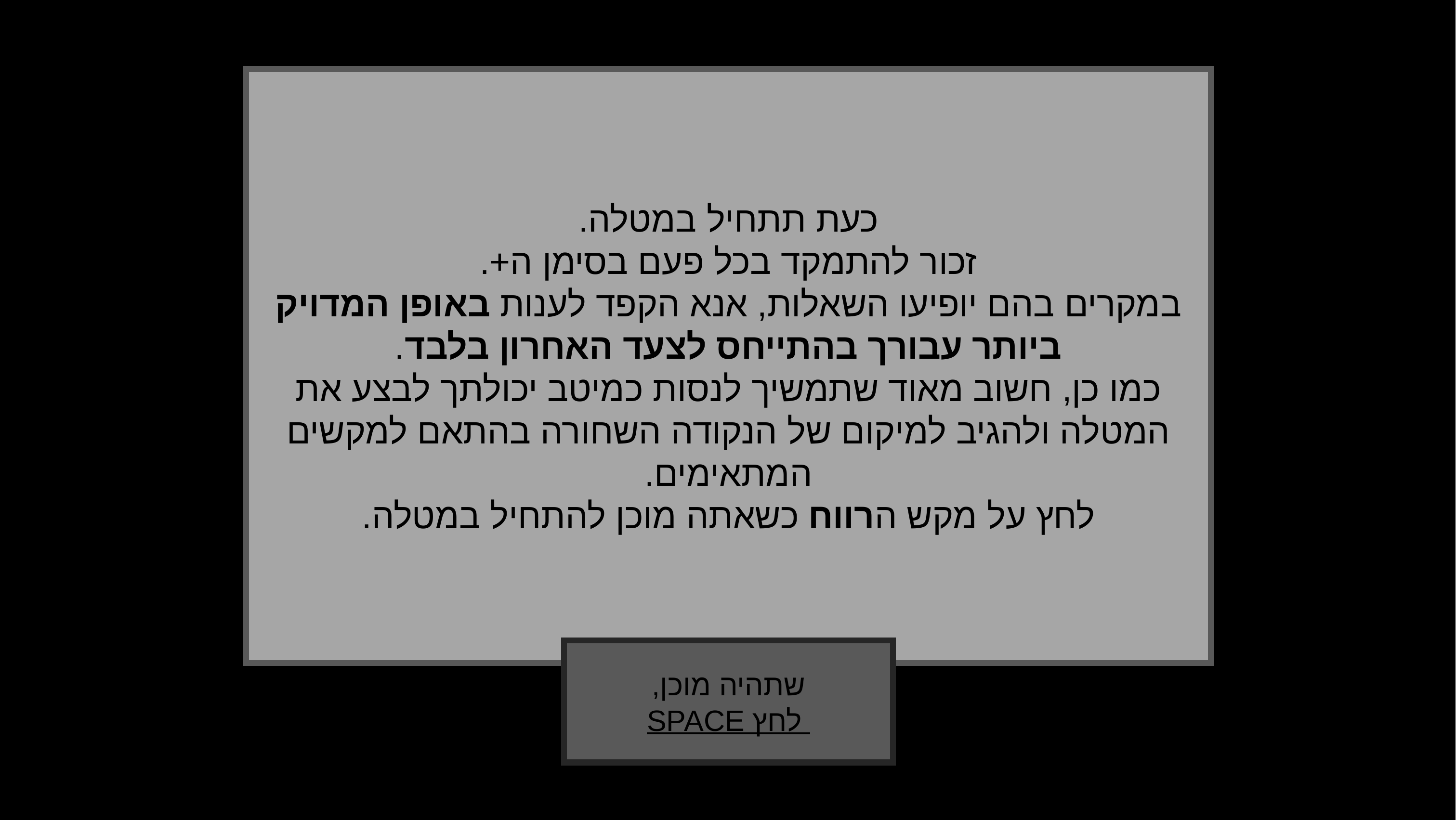

כעת תתחיל במטלה.
זכור להתמקד בכל פעם בסימן ה+.
במקרים בהם יופיעו השאלות, אנא הקפד לענות באופן המדויק ביותר עבורך בהתייחס לצעד האחרון בלבד.
כמו כן, חשוב מאוד שתמשיך לנסות כמיטב יכולתך לבצע את המטלה ולהגיב למיקום של הנקודה השחורה בהתאם למקשים המתאימים.
לחץ על מקש הרווח כשאתה מוכן להתחיל במטלה.
שתהיה מוכן,
 לחץ SPACE